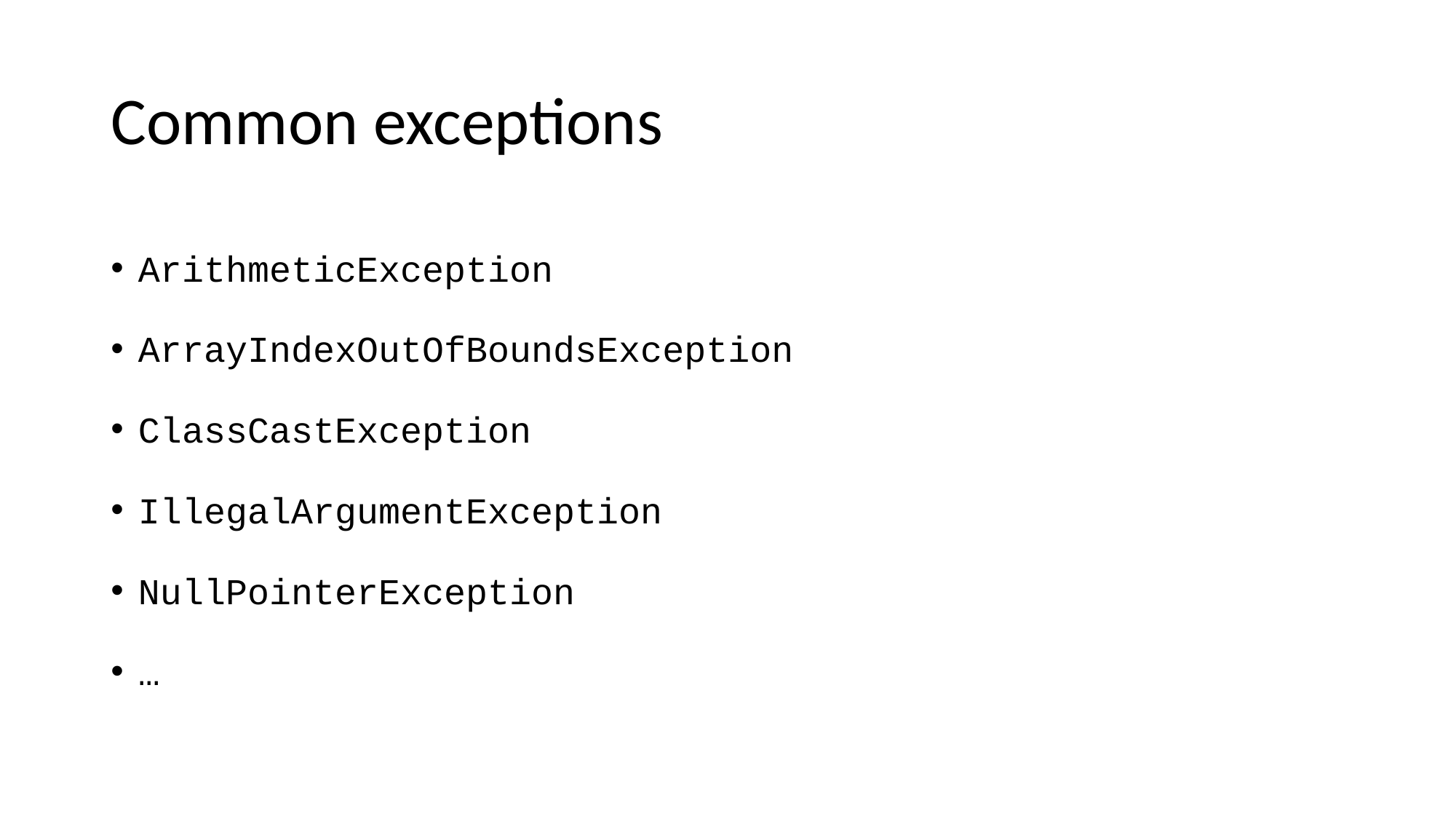

# Common exceptions
ArithmeticException
ArrayIndexOutOfBoundsException
ClassCastException
IllegalArgumentException
NullPointerException
…